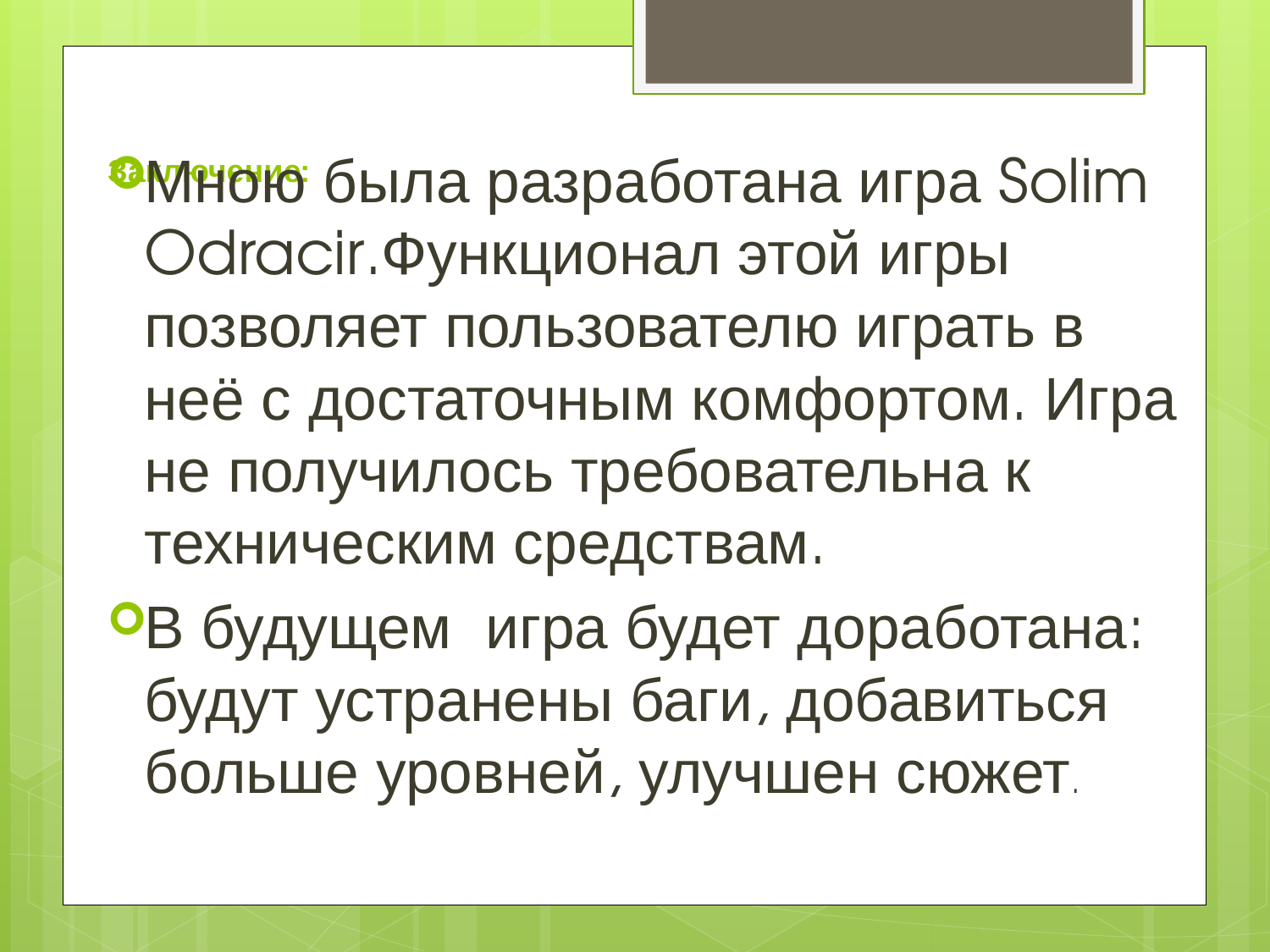

Мною была разработана игра Solim Odracir.Функционал этой игры позволяет пользователю играть в неё с достаточным комфортом. Игра не получилось требовательна к техническим средствам.
В будущем  игра будет доработана: будут устранены баги, добавиться больше уровней, улучшен сюжет.
# Заключение: